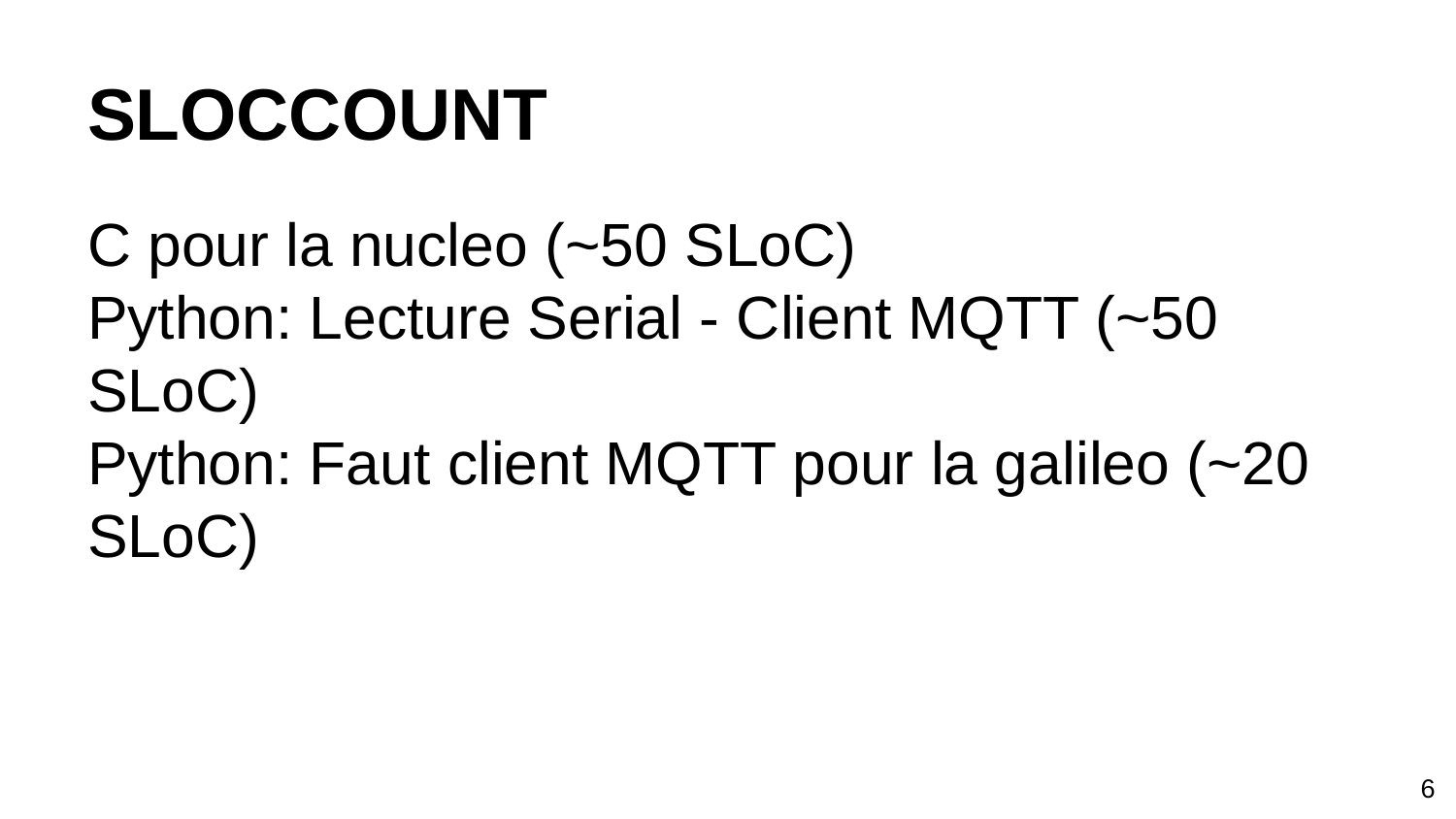

# SLOCCOUNT
C pour la nucleo (~50 SLoC)
Python: Lecture Serial - Client MQTT (~50 SLoC)
Python: Faut client MQTT pour la galileo (~20 SLoC)
6